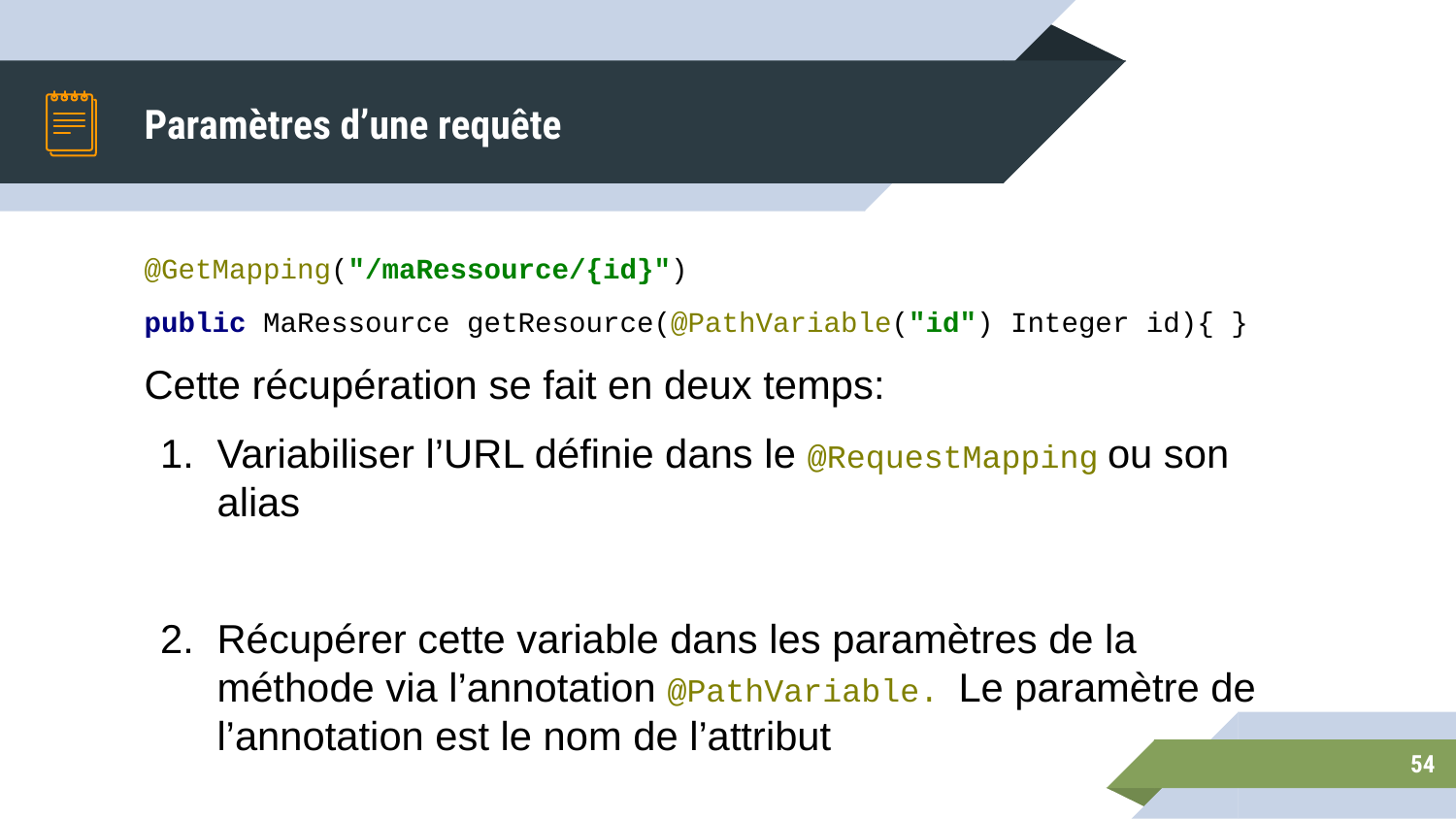

# Paramètres d’une requête

@GetMapping("/maRessource/{id}")
public MaRessource getResource(@PathVariable("id") Integer id){ }
Cette récupération se fait en deux temps:
Variabiliser l’URL définie dans le @RequestMapping ou son alias

Récupérer cette variable dans les paramètres de la méthode via l’annotation @PathVariable. Le paramètre de l’annotation est le nom de l’attribut

54